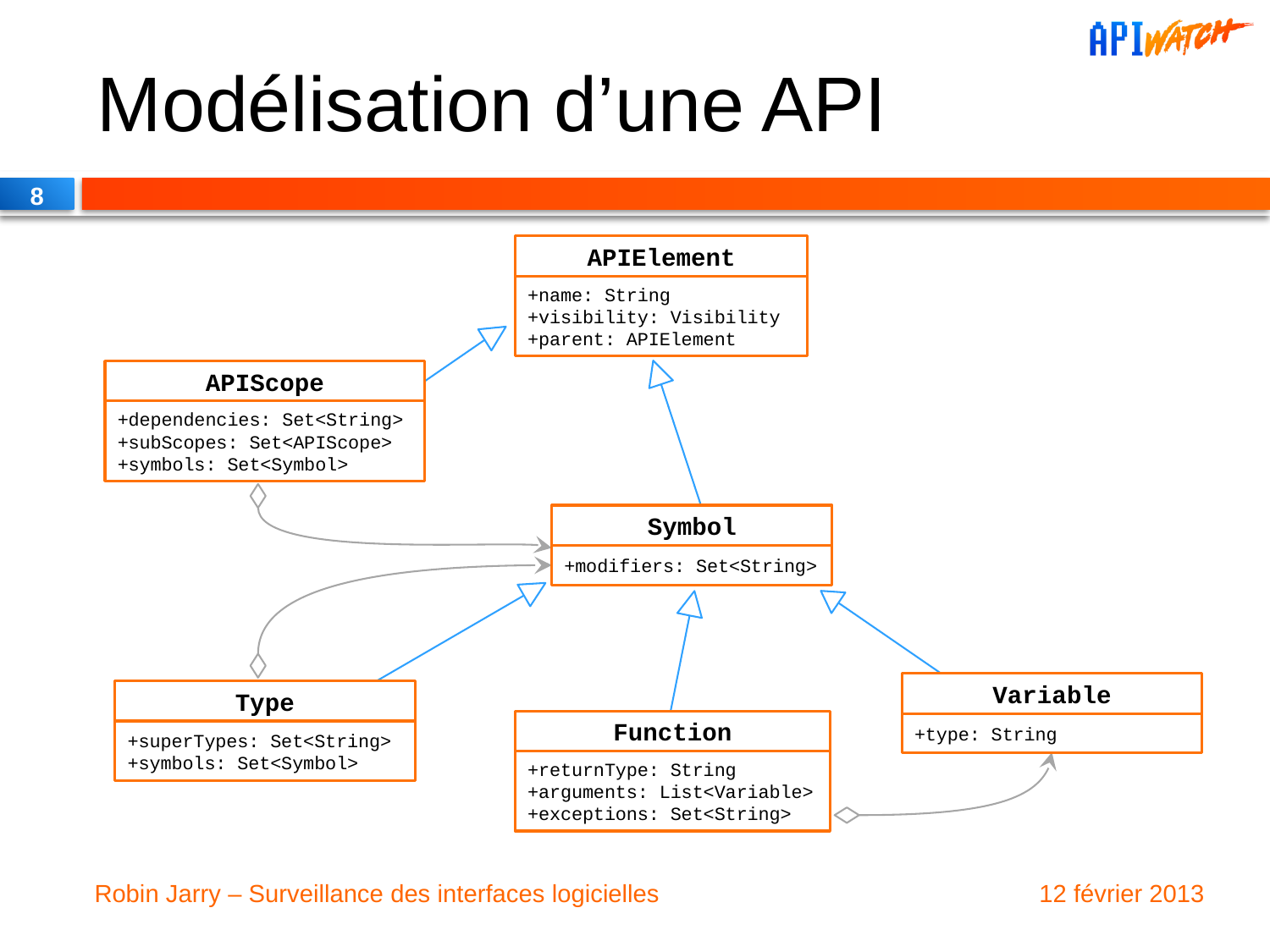

# Modélisation d’une API
8
APIElement
+name: String
+visibility: Visibility
+parent: APIElement

APIScope
+dependencies: Set<String>
+subScopes: Set<APIScope>
+symbols: Set<Symbol>

Symbol
+modifiers: Set<String>

Variable
+type: String
Type
+superTypes: Set<String>
+symbols: Set<Symbol>
Function
+returnType: String
+arguments: List<Variable>
+exceptions: Set<String>

Robin Jarry – Surveillance des interfaces logicielles
12 février 2013